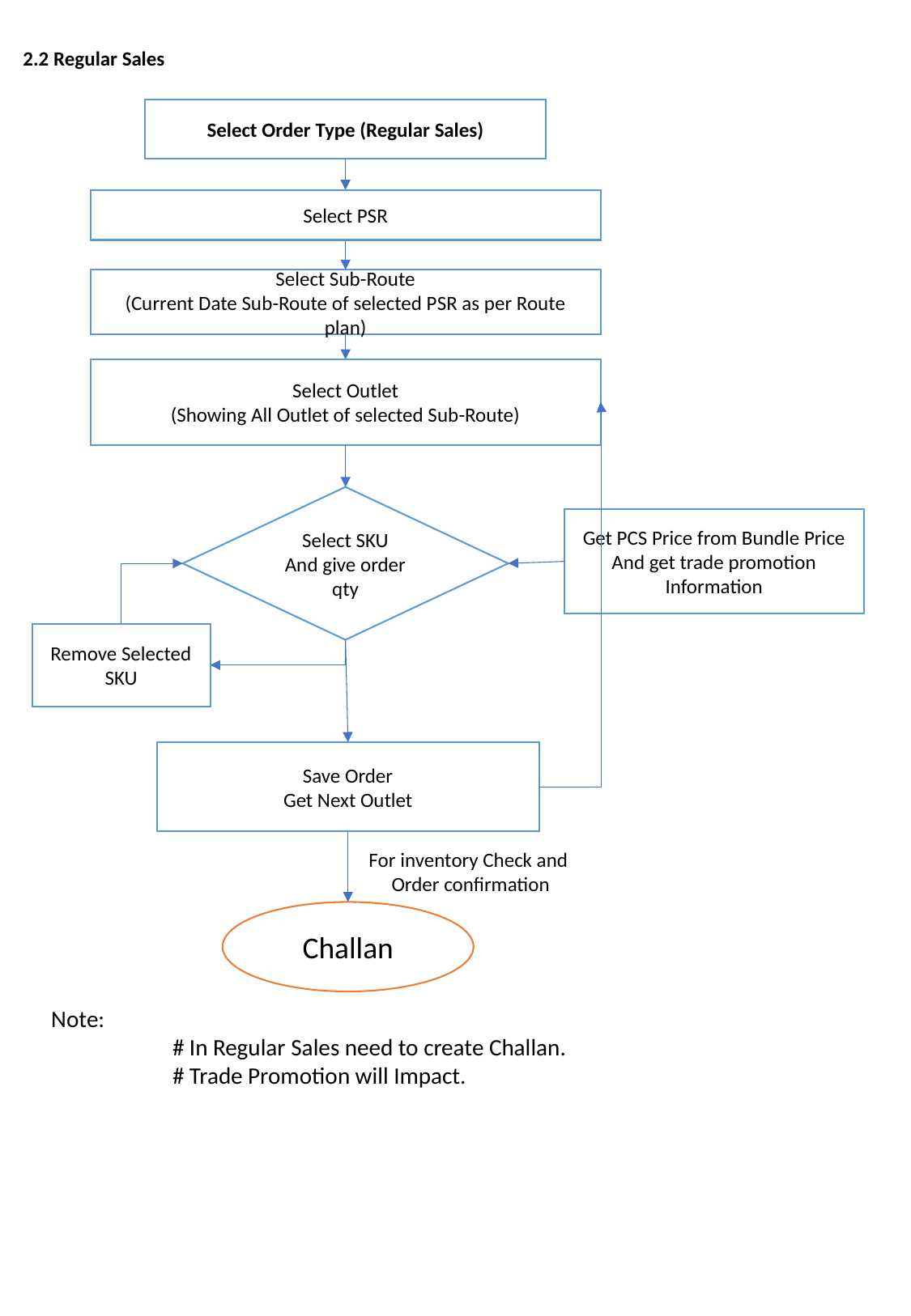

# 2.2 Regular Sales
Select Order Type (Regular Sales)
Select PSR
Select Sub-Route
(Current Date Sub-Route of selected PSR as per Route plan)
Select Outlet
(Showing All Outlet of selected Sub-Route)
Select SKU
And give order qty
Get PCS Price from Bundle Price
And get trade promotion Information
Remove Selected SKU
Save Order
Get Next Outlet
For inventory Check and
Order confirmation
Challan
Note:
	# In Regular Sales need to create Challan.
	# Trade Promotion will Impact.